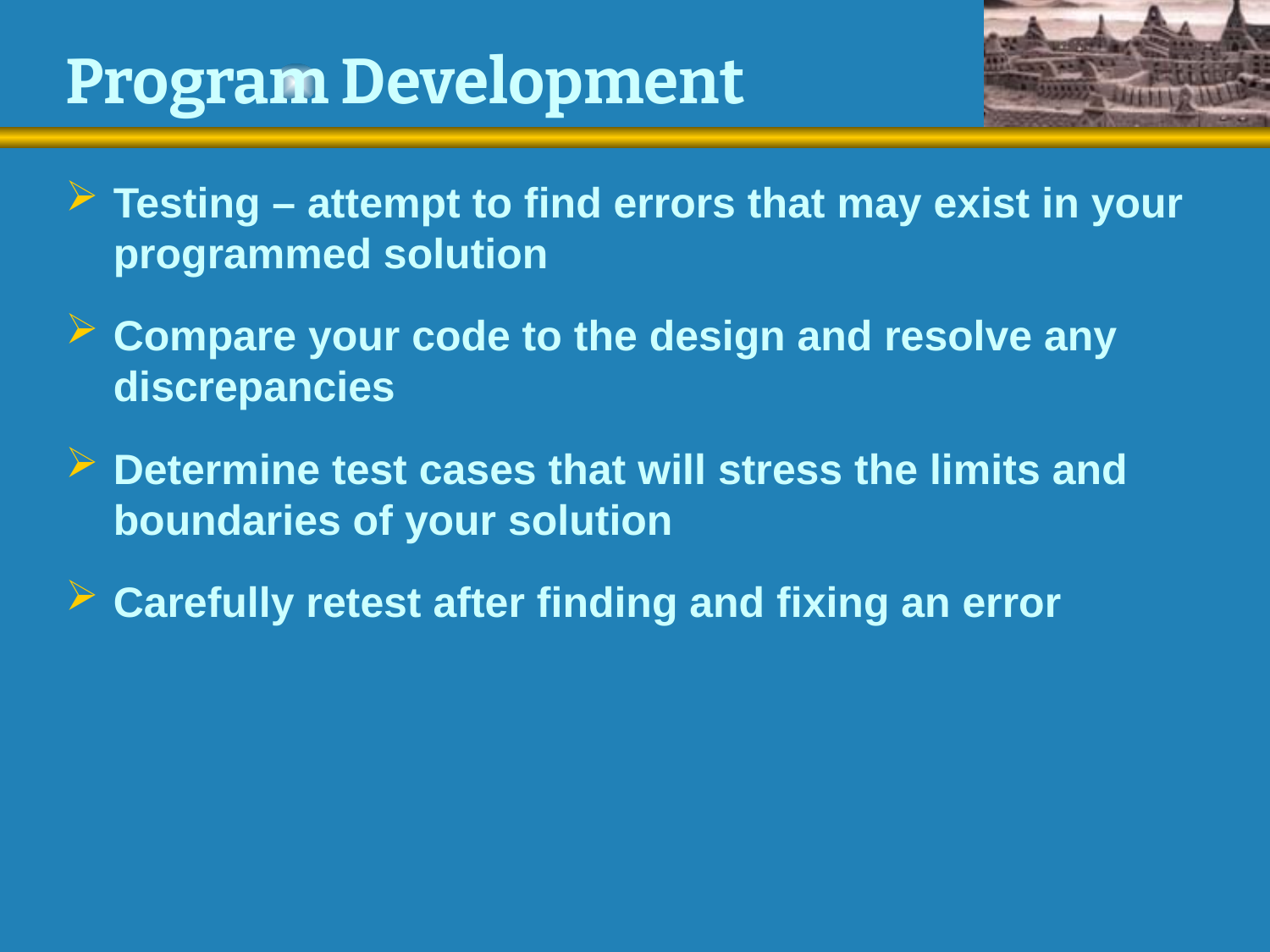

# Program Development
Testing – attempt to find errors that may exist in your programmed solution
Compare your code to the design and resolve any discrepancies
Determine test cases that will stress the limits and boundaries of your solution
Carefully retest after finding and fixing an error